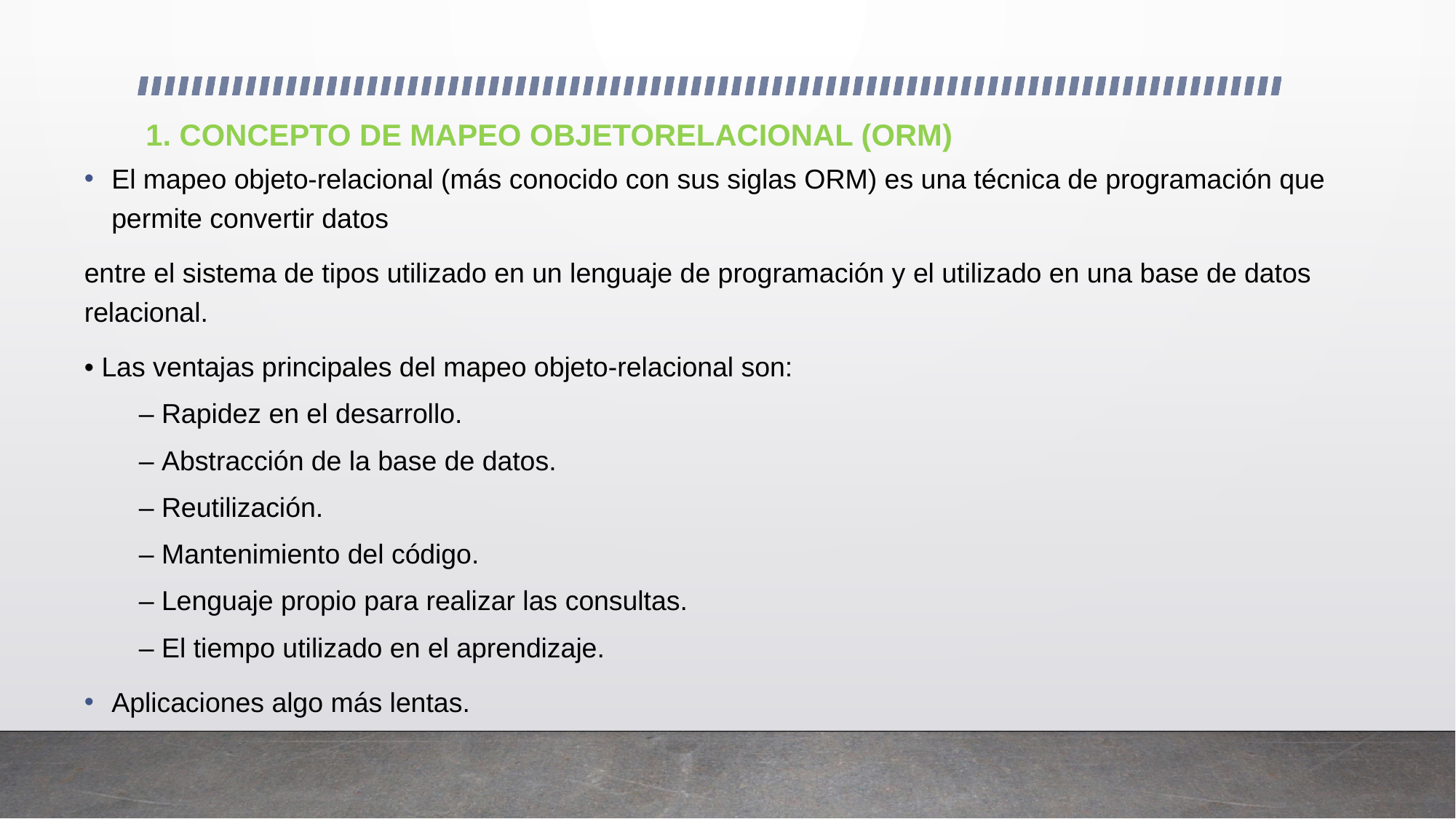

# 1. CONCEPTO DE MAPEO OBJETORELACIONAL (ORM)
El mapeo objeto‐relacional (más conocido con sus siglas ORM) es una técnica de programación que permite convertir datos
entre el sistema de tipos utilizado en un lenguaje de programación y el utilizado en una base de datos relacional.
• Las ventajas principales del mapeo objeto‐relacional son:
– Rapidez en el desarrollo.
– Abstracción de la base de datos.
– Reutilización.
– Mantenimiento del código.
– Lenguaje propio para realizar las consultas.
– El tiempo utilizado en el aprendizaje.
Aplicaciones algo más lentas.